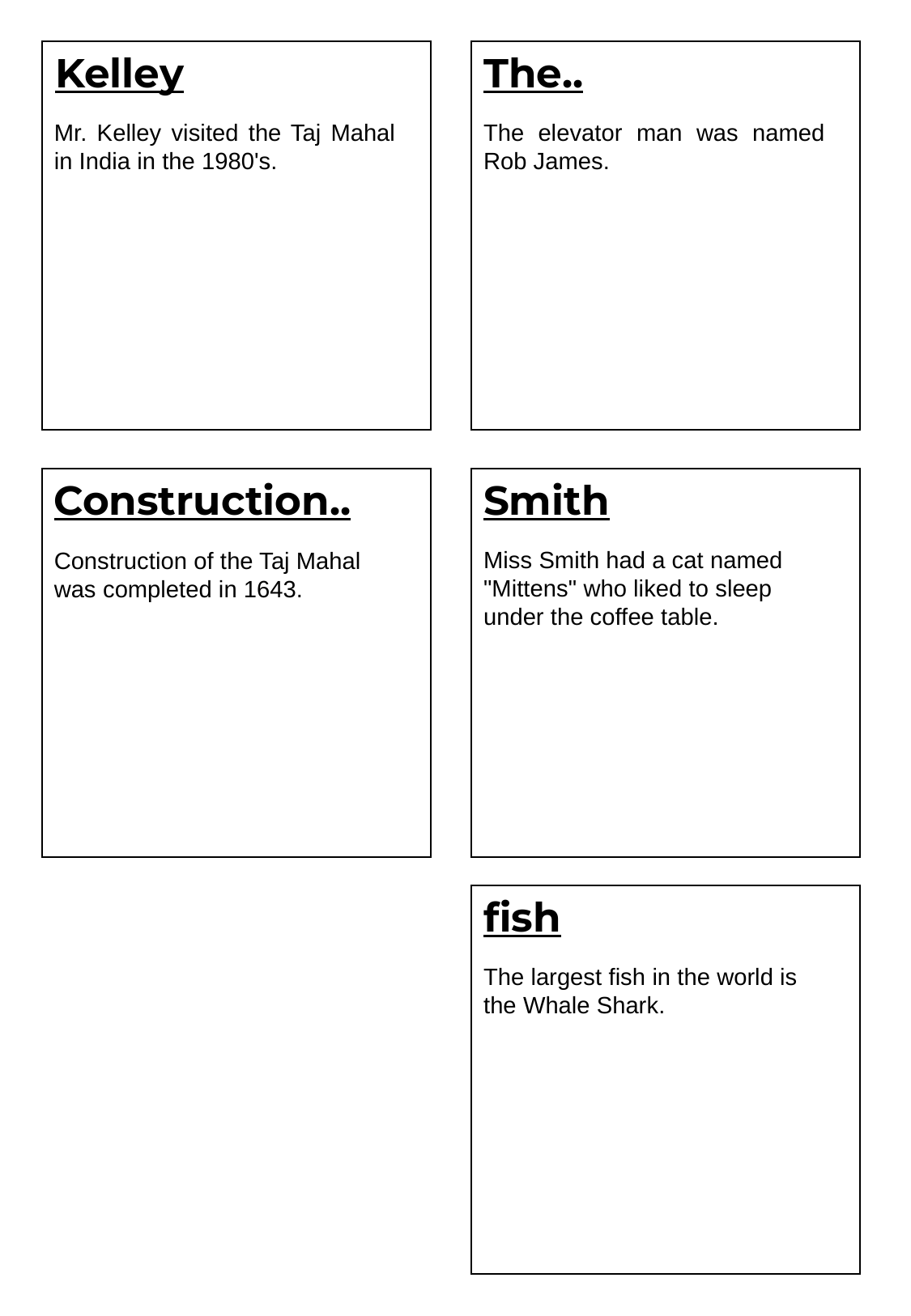

Kelley

The..
Mr. Kelley visited the Taj Mahal in India in the 1980's.
The elevator man was named Rob James.

Construction..

Smith
Miss Smith had a cat named "Mittens" who liked to sleep under the coffee table.
Construction of the Taj Mahal was completed in 1643.

fish
The largest fish in the world is the Whale Shark.